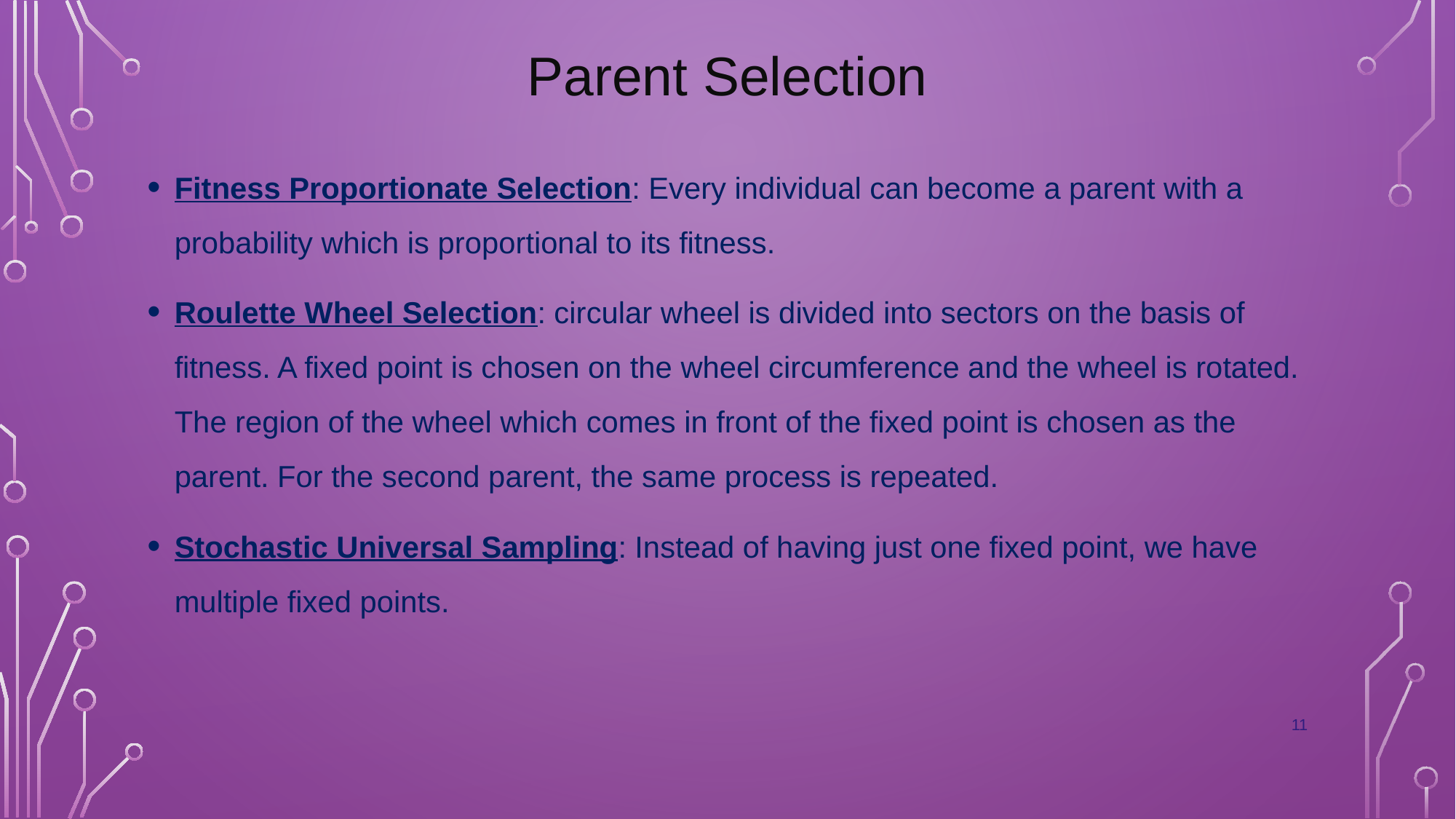

Parent Selection
Fitness Proportionate Selection: Every individual can become a parent with a probability which is proportional to its fitness.
Roulette Wheel Selection: circular wheel is divided into sectors on the basis of fitness. A fixed point is chosen on the wheel circumference and the wheel is rotated. The region of the wheel which comes in front of the fixed point is chosen as the parent. For the second parent, the same process is repeated.
Stochastic Universal Sampling: Instead of having just one fixed point, we have multiple fixed points.
11